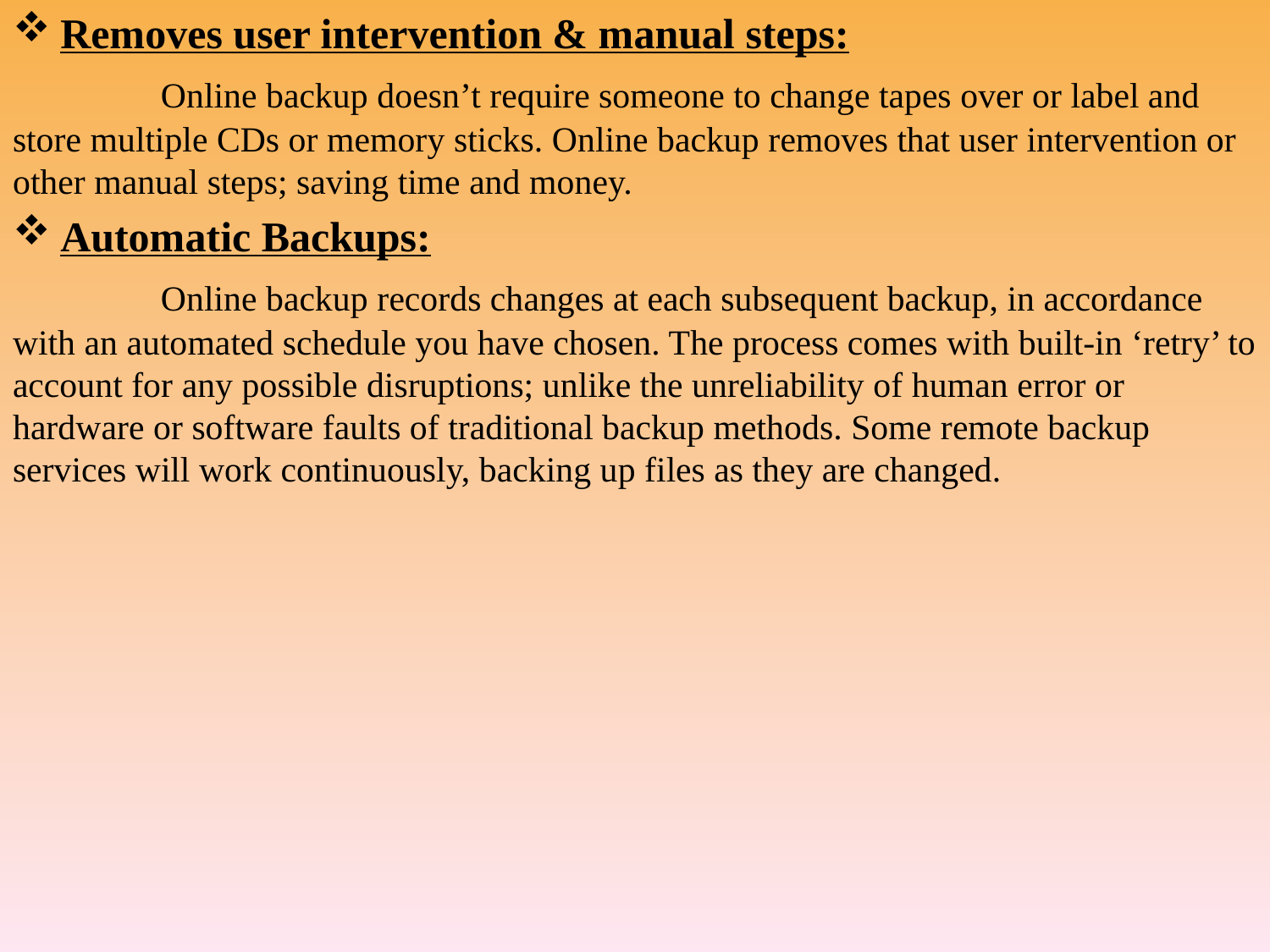

Removes user intervention & manual steps:
              Online backup doesn’t require someone to change tapes over or label and store multiple CDs or memory sticks. Online backup removes that user intervention or other manual steps; saving time and money.
Automatic Backups:
              Online backup records changes at each subsequent backup, in accordance with an automated schedule you have chosen. The process comes with built-in ‘retry’ to account for any possible disruptions; unlike the unreliability of human error or hardware or software faults of traditional backup methods. Some remote backup services will work continuously, backing up files as they are changed.